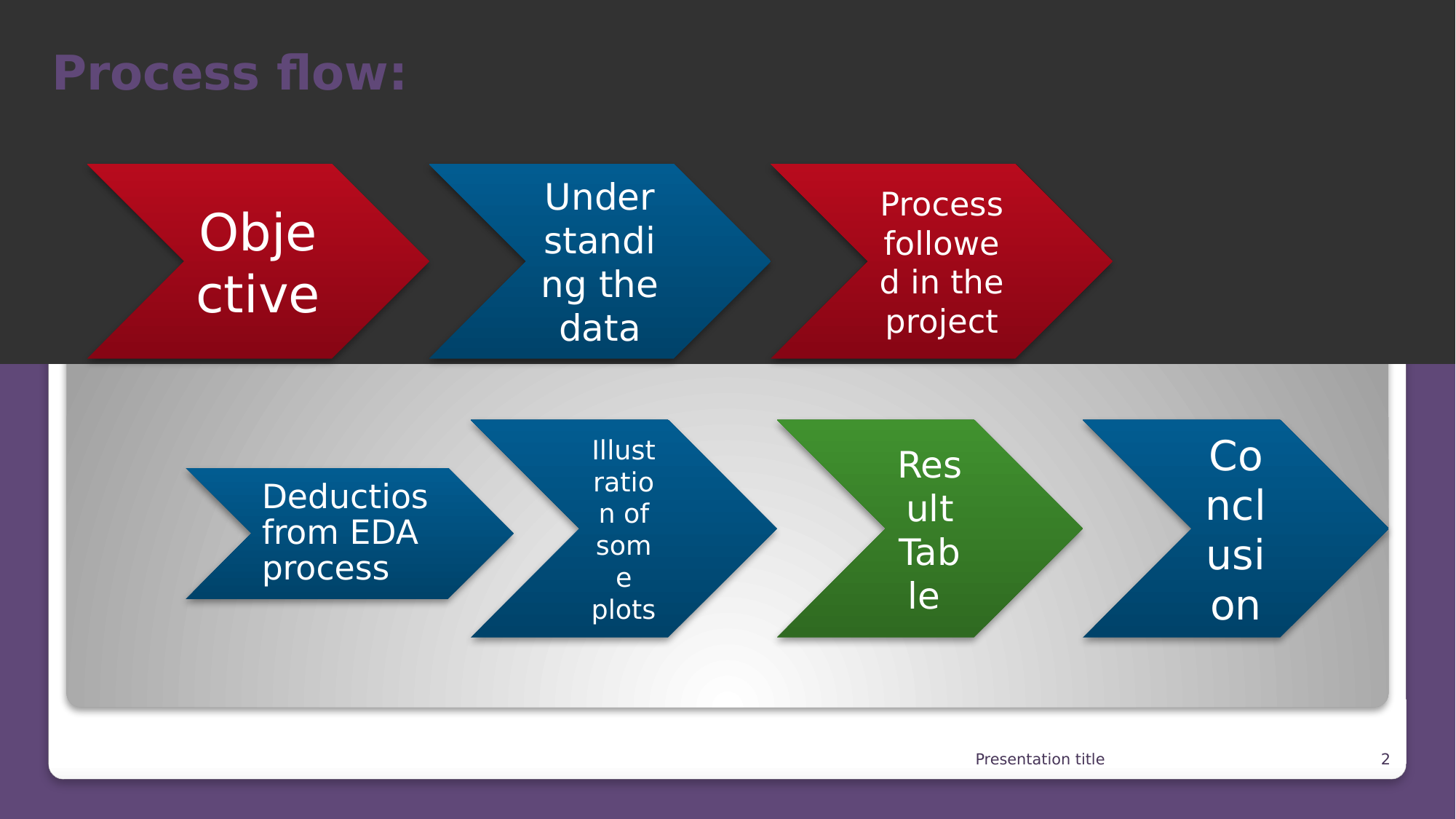

# Process flow:
Objective
Understanding the data
Process followed in the project
Illustration of some plots
Conclusion
Result Table

Deductios from EDA process
Presentation title
2